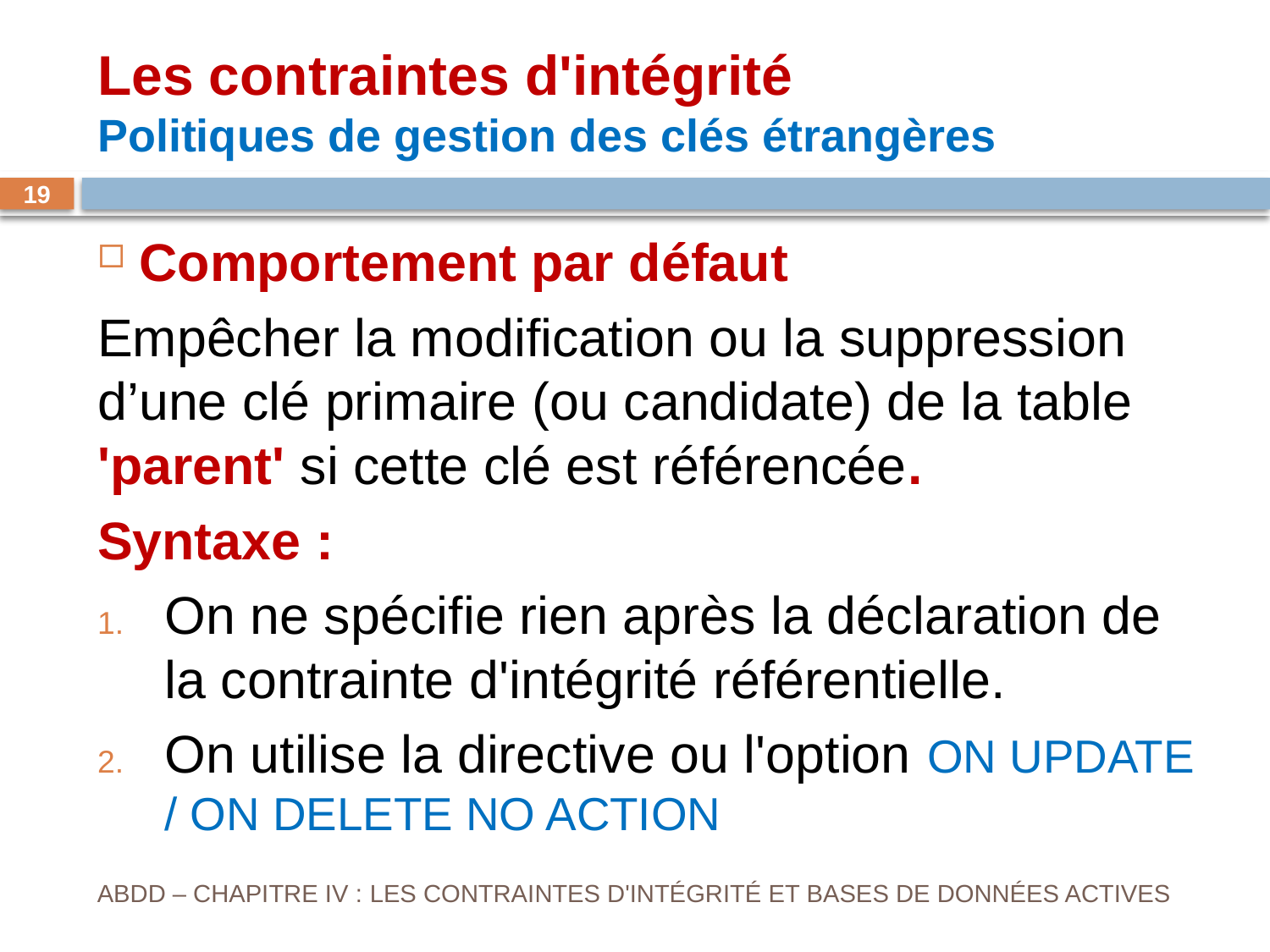

# Les contraintes d'intégrité Politiques de gestion des clés étrangères
19
Comportement par défaut
Empêcher la modification ou la suppression d’une clé primaire (ou candidate) de la table 'parent' si cette clé est référencée.
Syntaxe :
On ne spécifie rien après la déclaration de la contrainte d'intégrité référentielle.
On utilise la directive ou l'option ON UPDATE / ON DELETE NO ACTION

ABDD – CHAPITRE IV : LES CONTRAINTES D'INTÉGRITÉ ET BASES DE DONNÉES ACTIVES